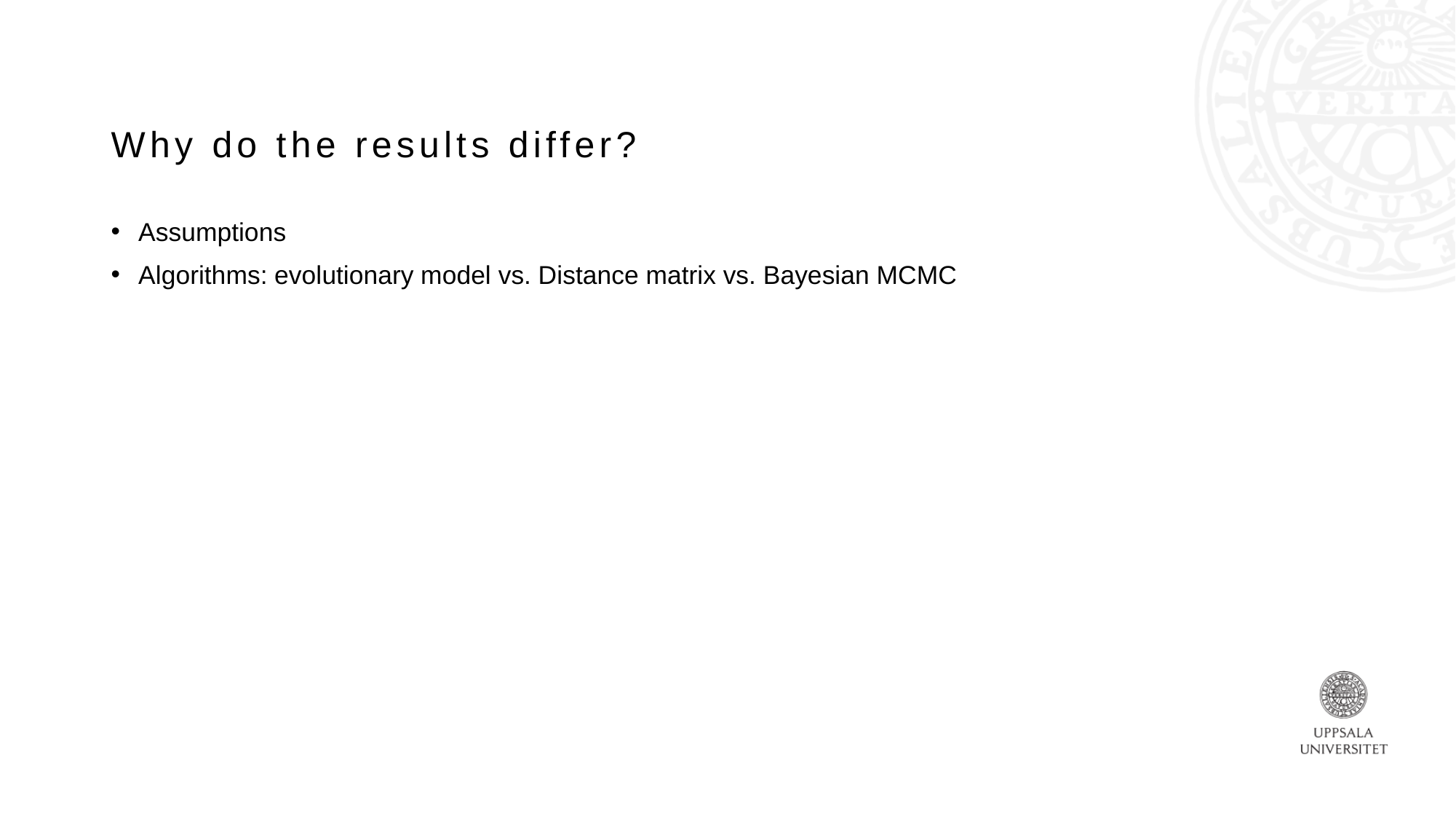

# Why do the results differ?
Assumptions
Algorithms: evolutionary model vs. Distance matrix vs. Bayesian MCMC